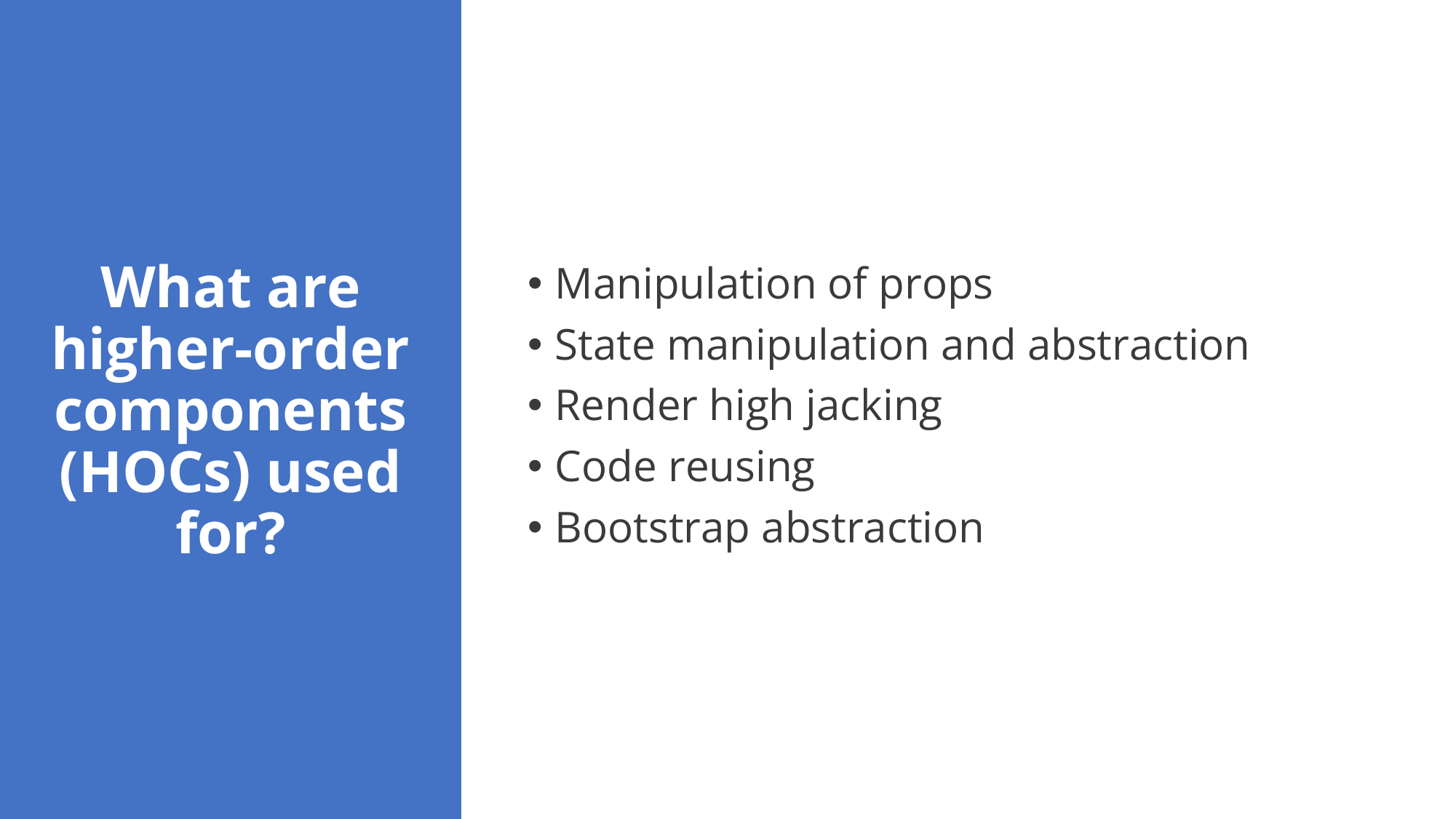

Manipulation of props
State manipulation and abstraction
Render high jacking
Code reusing
Bootstrap abstraction
# What are higher-order components (HOCs) used for?